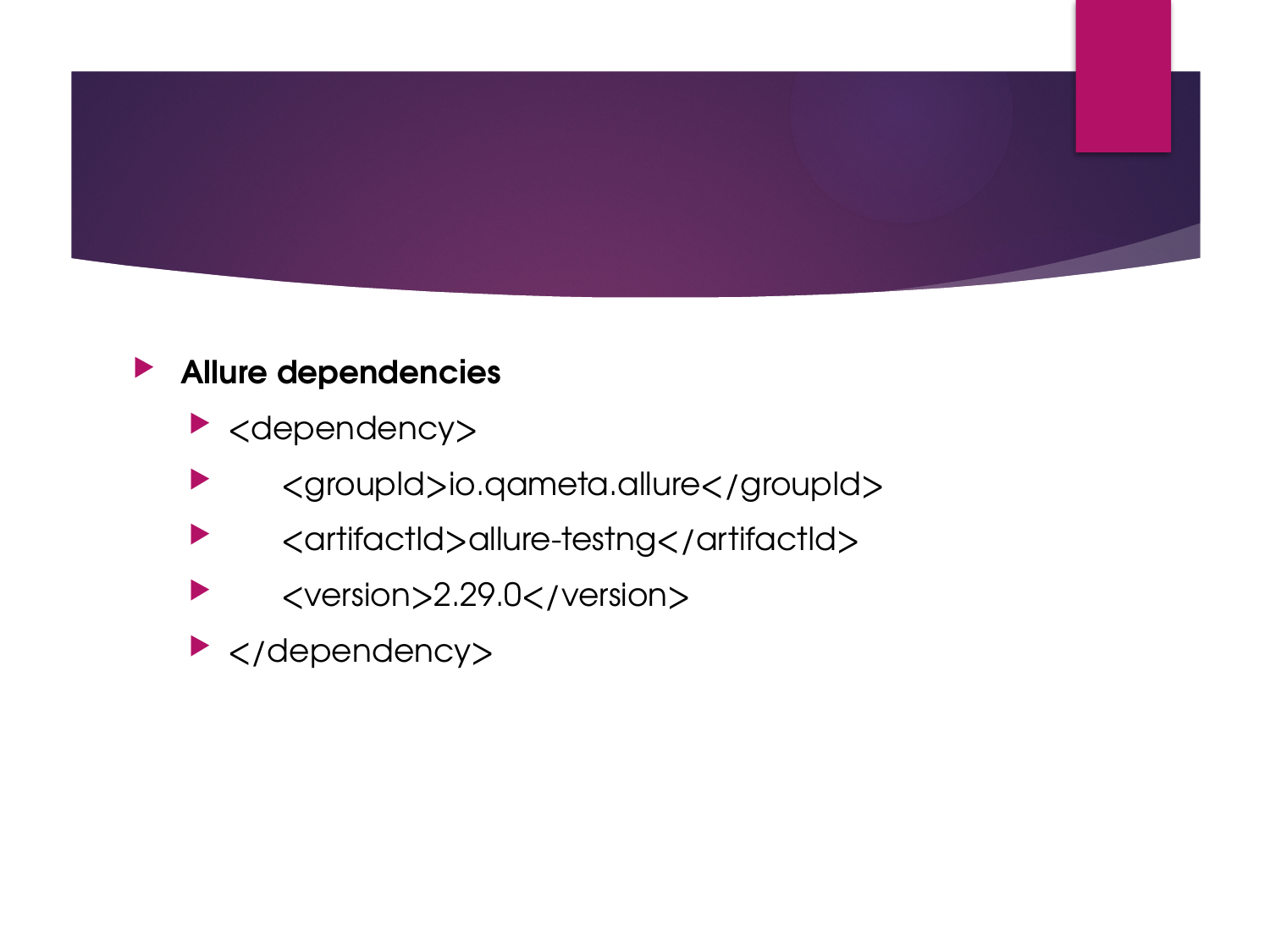

#
Allure dependencies
<dependency>
      <groupId>io.qameta.allure</groupId>
      <artifactId>allure-testng</artifactId>
      <version>2.29.0</version>
</dependency>